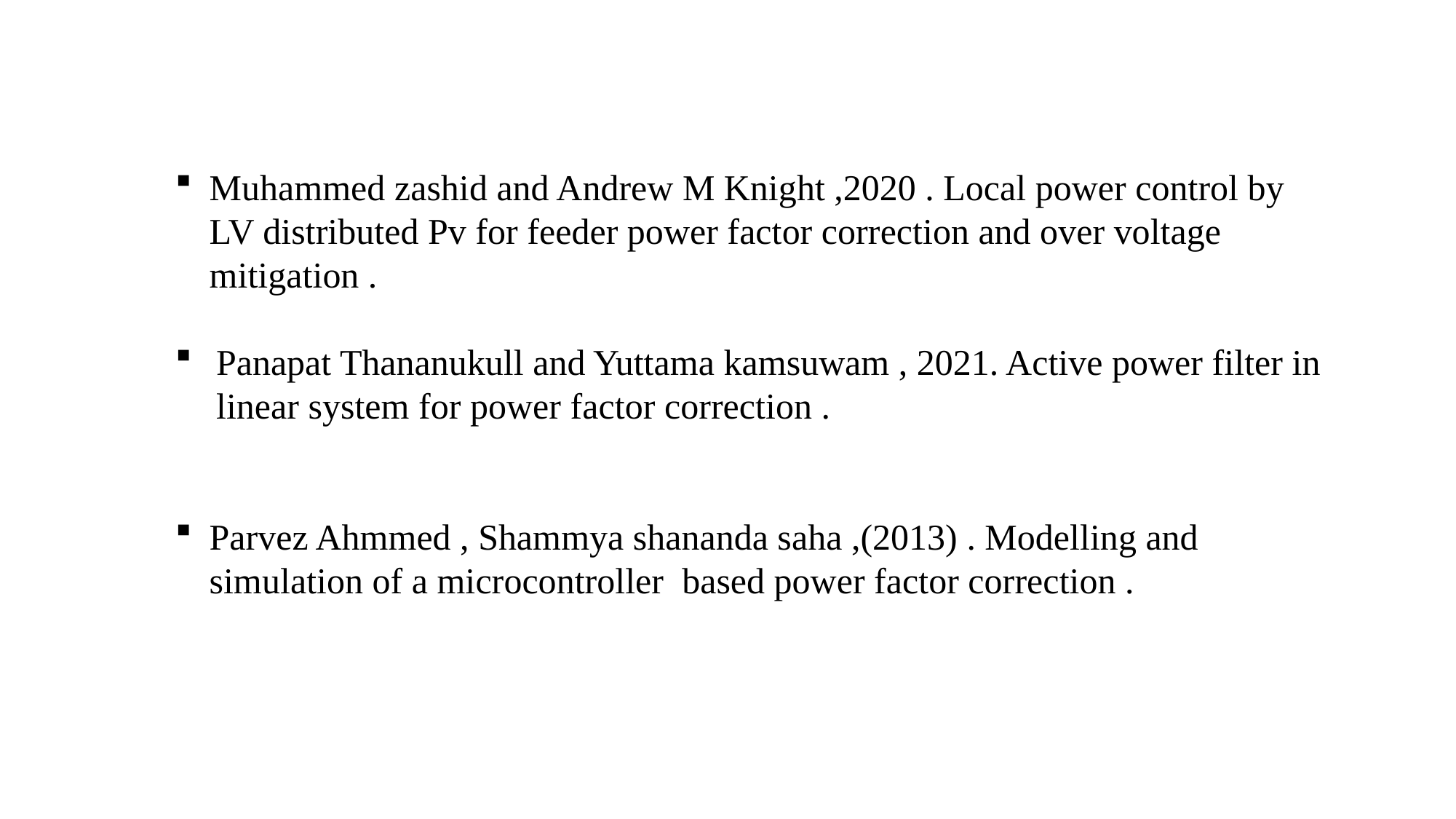

Muhammed zashid and Andrew M Knight ,2020 . Local power control by LV distributed Pv for feeder power factor correction and over voltage mitigation .

Panapat Thananukull and Yuttama kamsuwam , 2021. Active power filter in linear system for power factor correction .

Parvez Ahmmed , Shammya shananda saha ,(2013) . Modelling and simulation of a microcontroller  based power factor correction .